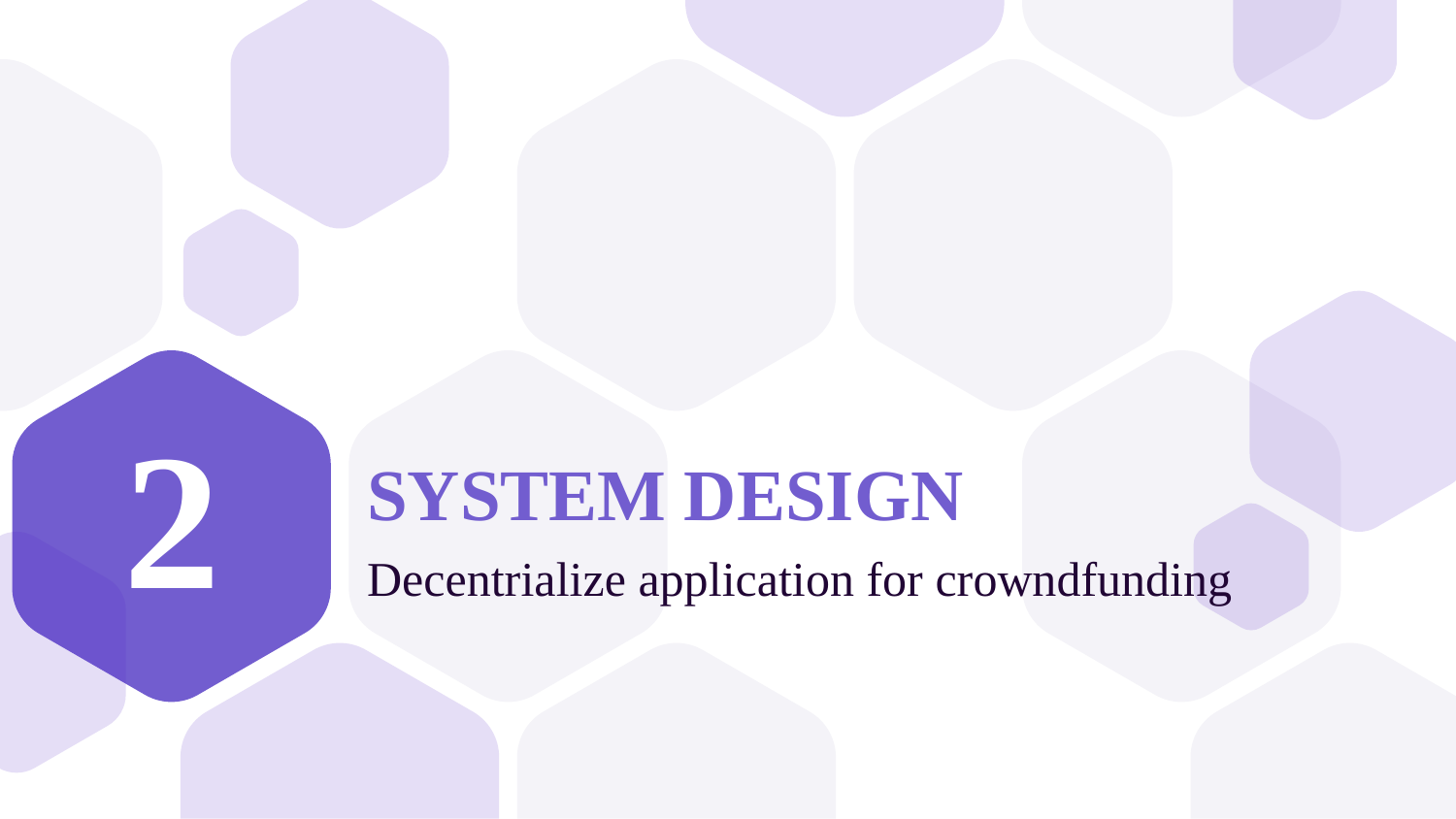

2
# SYSTEM DESIGN
Decentrialize application for crowndfunding